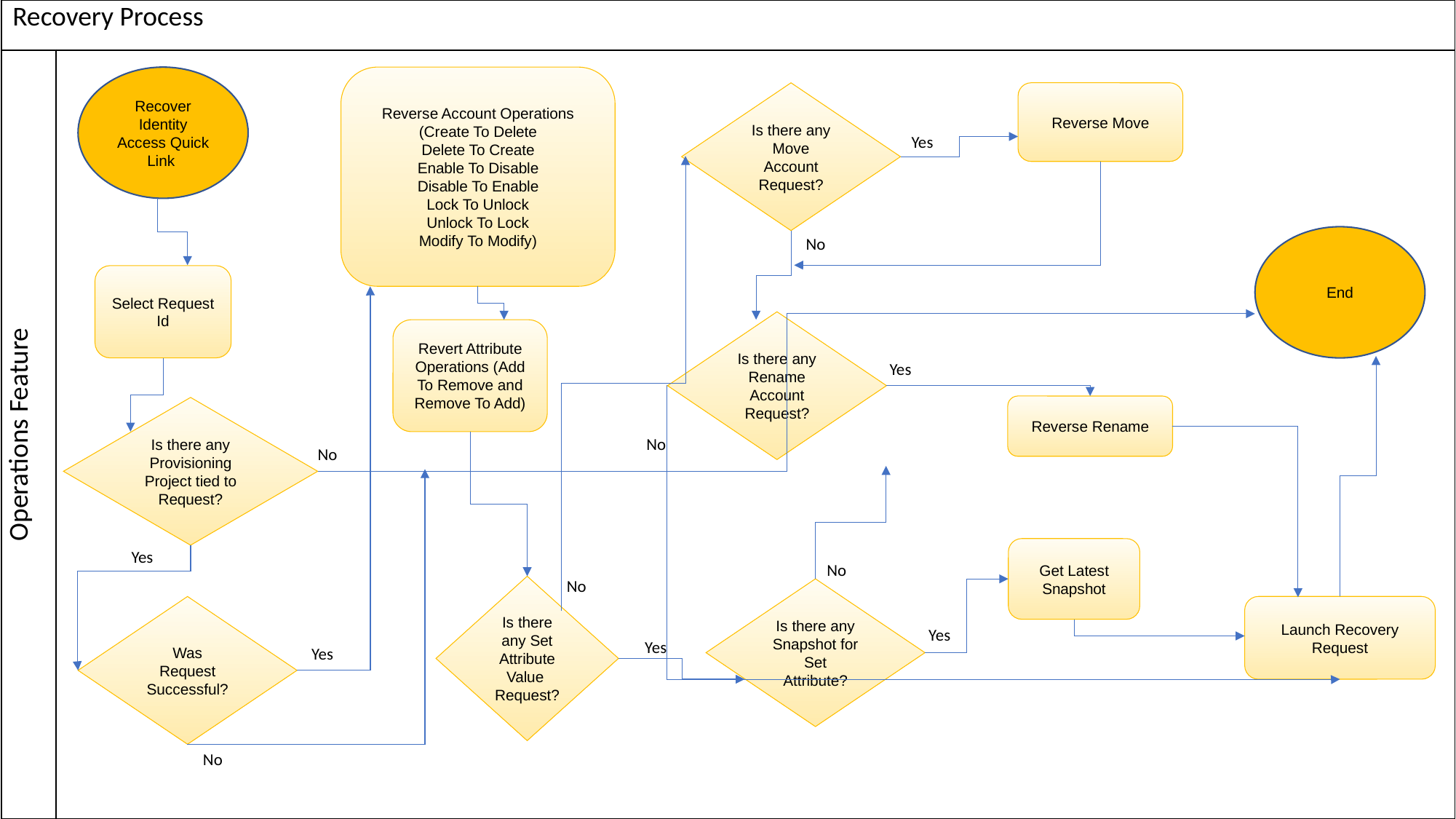

| Recovery Process |  |
| --- | --- |
| Operations Feature |  |
Recover Identity Access Quick Link
Reverse Account Operations
(Create To Delete
Delete To Create
Enable To Disable
Disable To Enable
Lock To Unlock
Unlock To Lock
Modify To Modify)
Is there any Move Account Request?
Reverse Move
Yes
No
End
Select Request Id
Is there any Rename Account Request?
Revert Attribute Operations (Add To Remove and Remove To Add)
Yes
Reverse Rename
Is there any Provisioning Project tied to Request?
No
No
Yes
Get Latest Snapshot
No
No
Is there any Set Attribute Value  Request?
Is there any Snapshot for Set Attribute?
Was Request Successful?
Launch Recovery Request
Yes
Yes
Yes
No